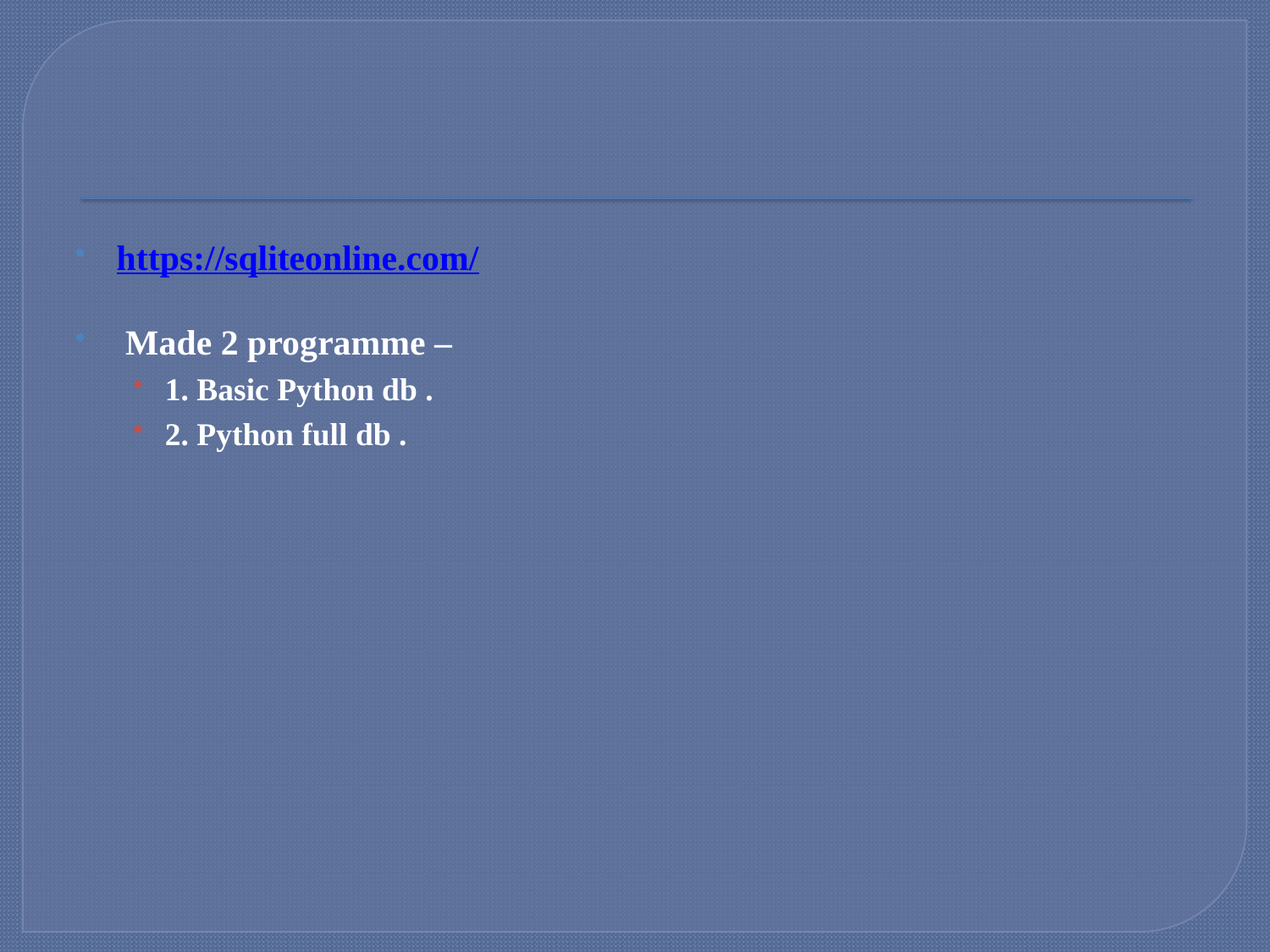

#
https://sqliteonline.com/

 Made 2 programme –
1. Basic Python db .
2. Python full db .